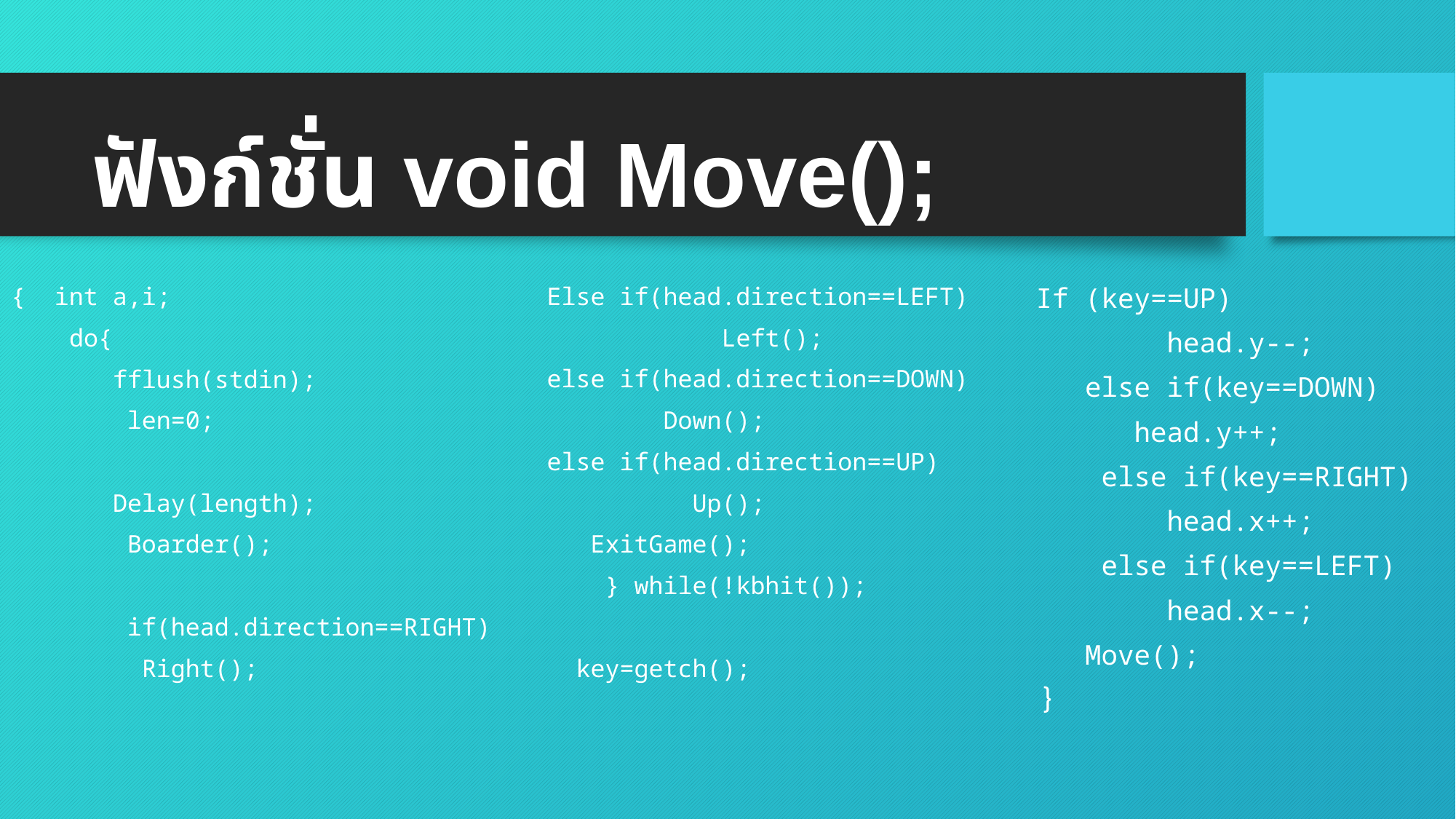

# ฟังก์ชั่น void Move();
Else if(head.direction==LEFT)
            Left();
else if(head.direction==DOWN)
        Down();
else if(head.direction==UP)
          Up();
   ExitGame();
    } while(!kbhit());

  key=getch();

    If (key==UP)
            head.y--;
       else if(key==DOWN)
          head.y++;
        else if(key==RIGHT)
            head.x++;
        else if(key==LEFT)
            head.x--;
       Move();
          }

{  int a,i;
    do{
       fflush(stdin);
        len=0;

       Delay(length);
        Boarder();

        if(head.direction==RIGHT)
         Right();